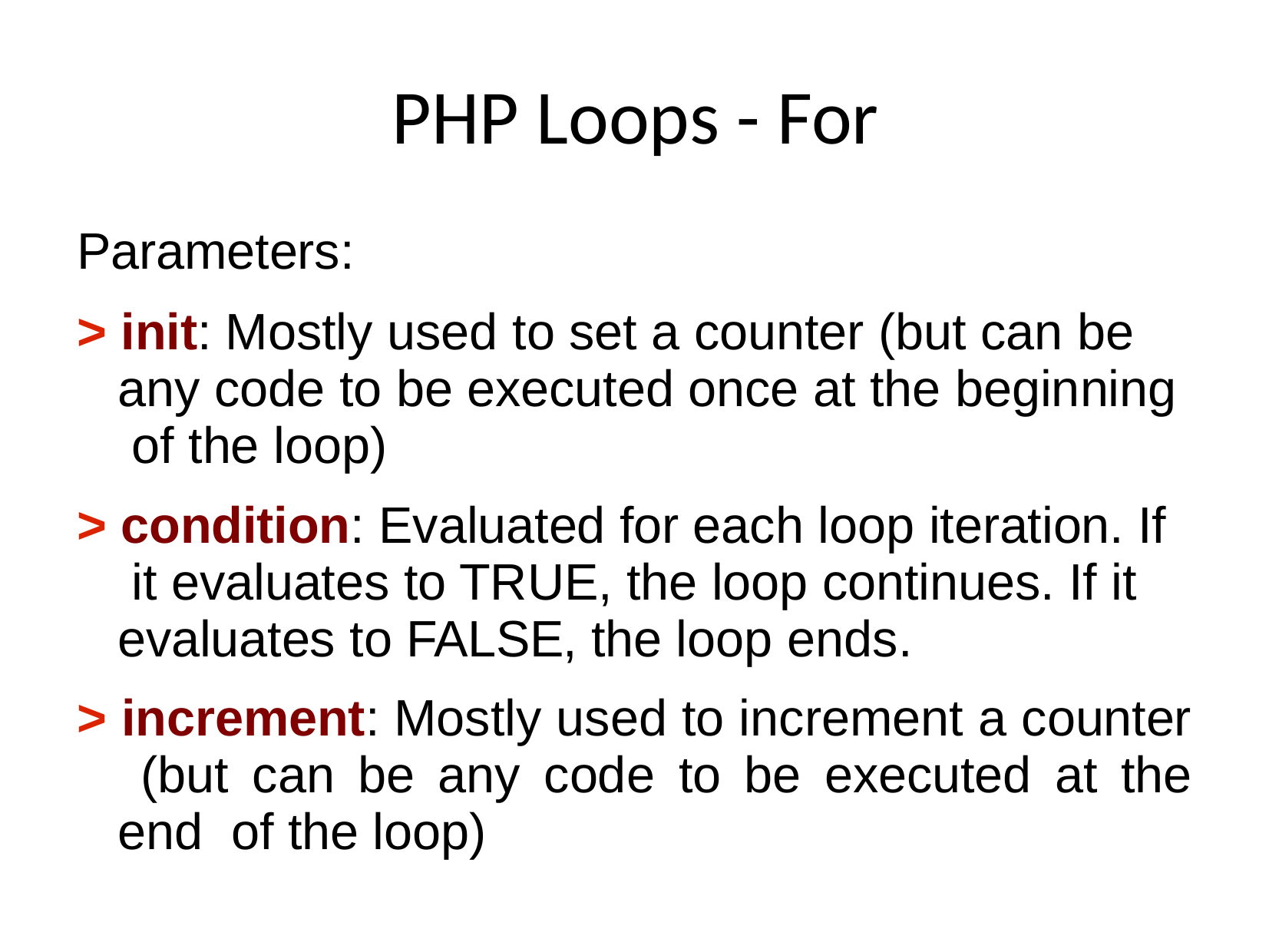

# PHP Loops - For
Parameters:
> init: Mostly used to set a counter (but can be  any code to be executed once at the beginning  of the loop)
> condition: Evaluated for each loop iteration. If  it evaluates to TRUE, the loop continues. If it  evaluates to FALSE, the loop ends.
> increment: Mostly used to increment a counter  (but can be any code to be executed at the end  of the loop)